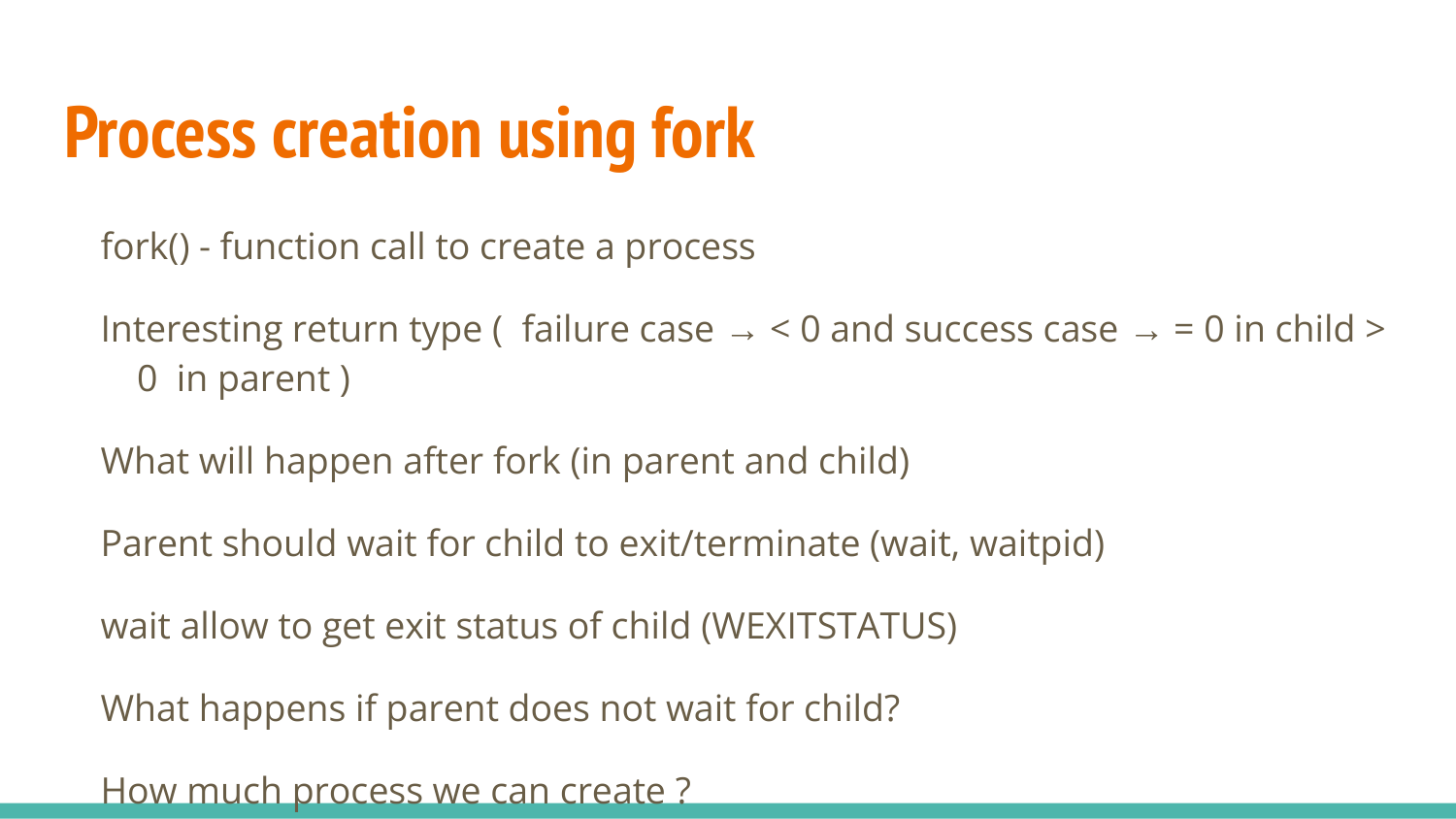

# Process creation using fork
fork() - function call to create a process
Interesting return type (  failure case → < 0 and success case → = 0 in child > 0  in parent )
What will happen after fork (in parent and child)
Parent should wait for child to exit/terminate (wait, waitpid)
wait allow to get exit status of child (WEXITSTATUS)
What happens if parent does not wait for child?
How much process we can create ?
fork bomb